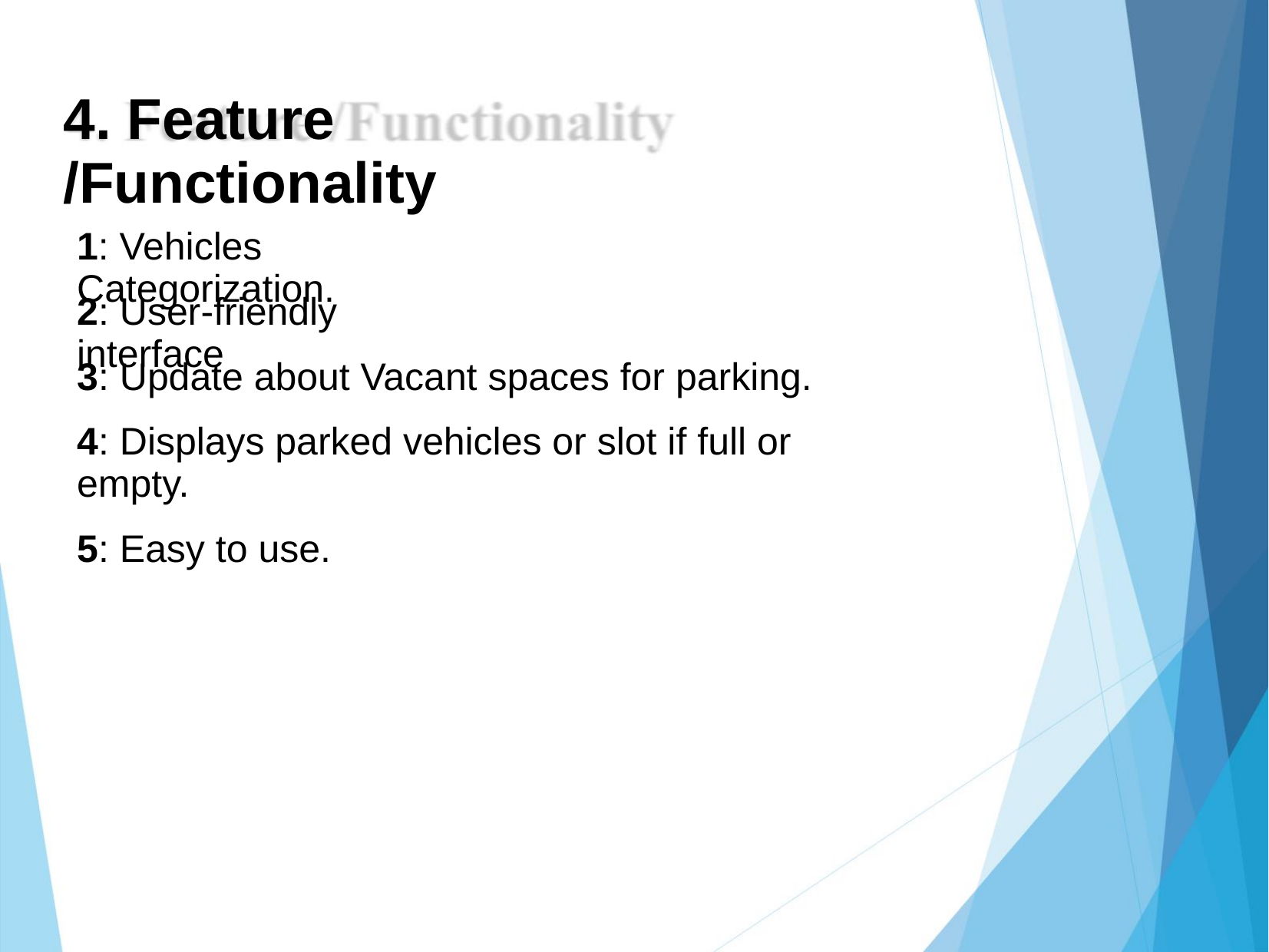

4. Feature /Functionality
1: Vehicles Categorization.
2: User-friendly interface
3: Update about Vacant spaces for parking.
4: Displays parked vehicles or slot if full or empty.
5: Easy to use.